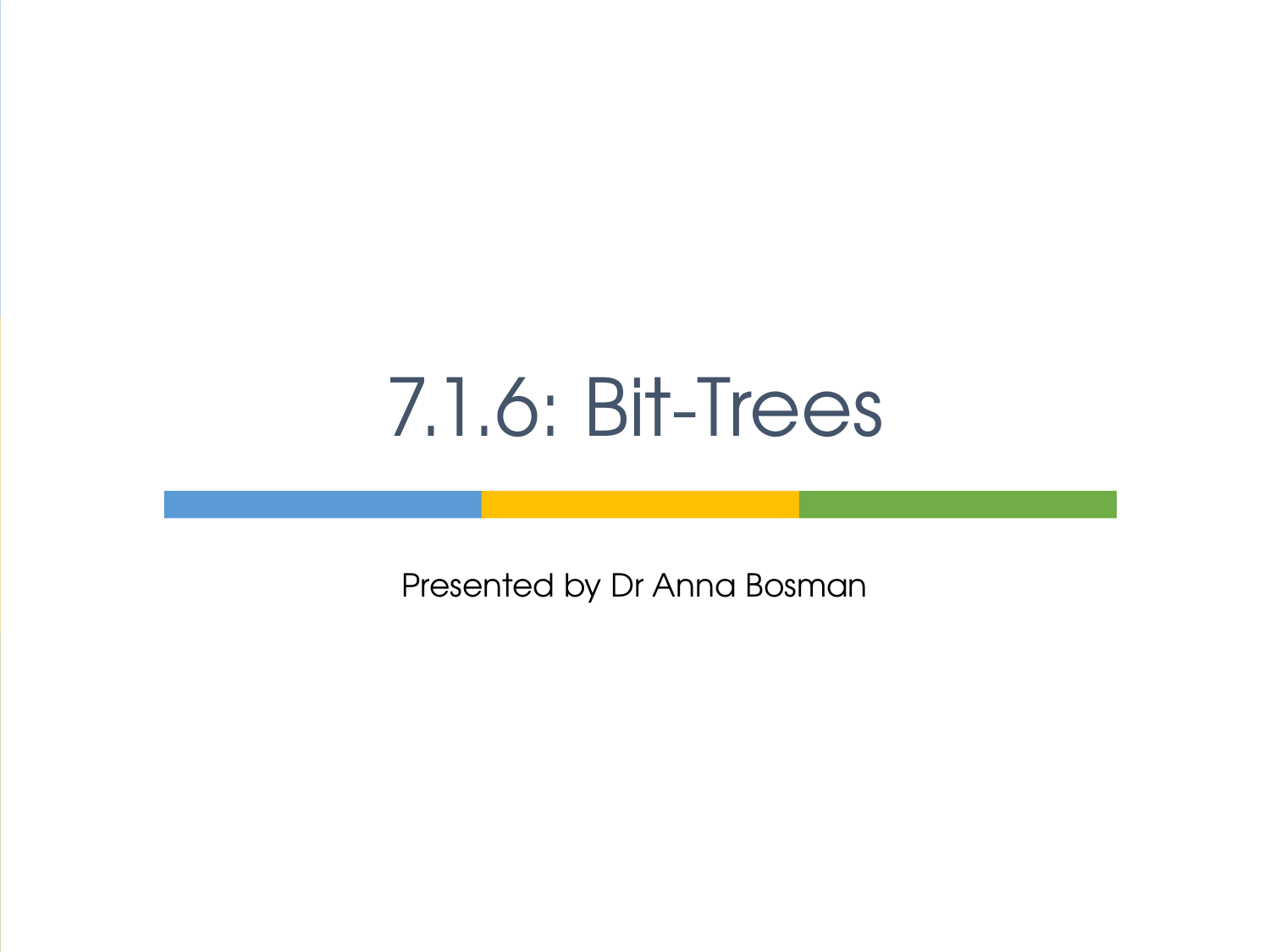

# 7.1.6: Bit-Trees
Presented by Dr Anna Bosman